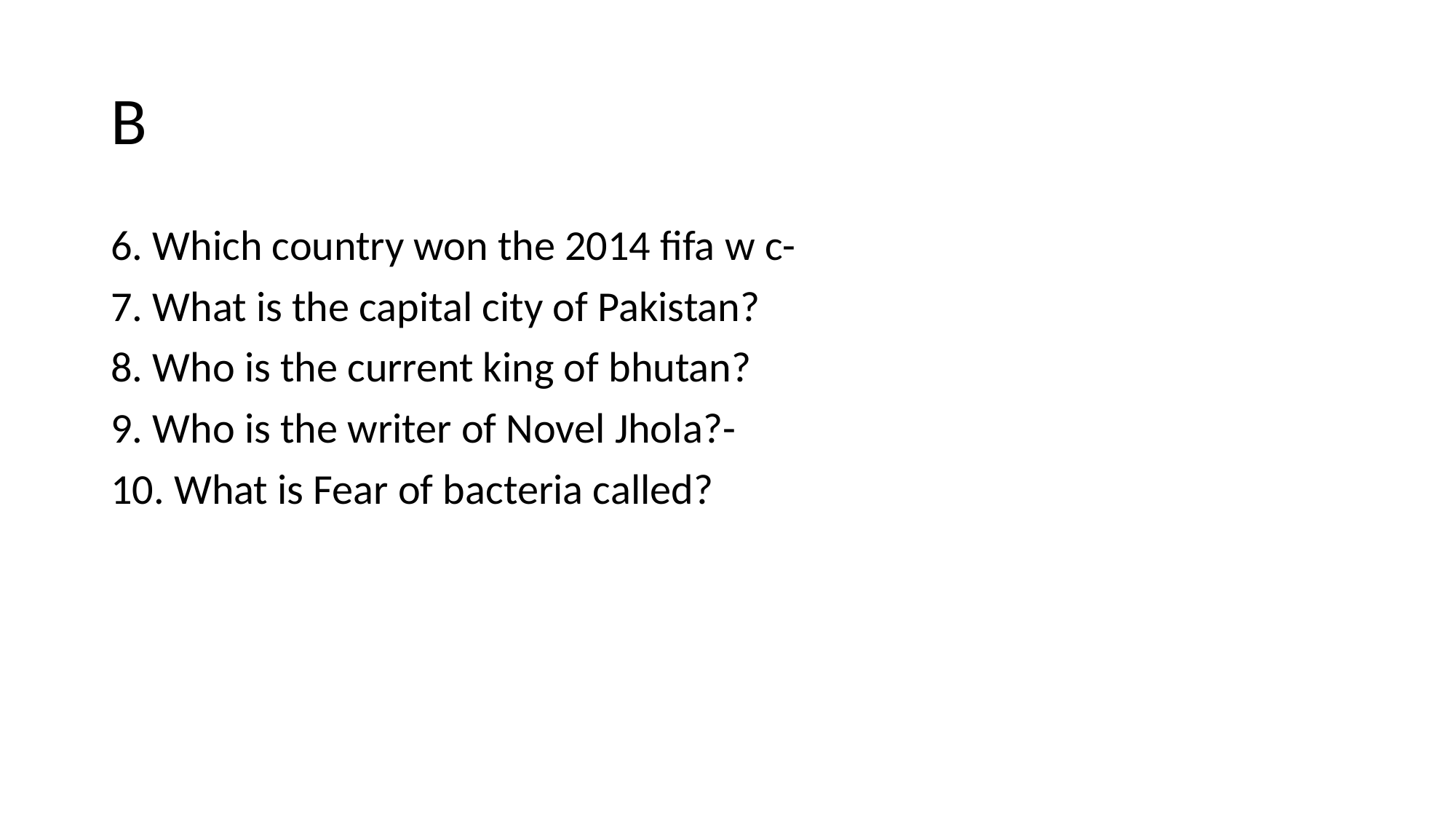

# B
6. Which country won the 2014 fifa w c-
7. What is the capital city of Pakistan?
8. Who is the current king of bhutan?
9. Who is the writer of Novel Jhola?-
10. What is Fear of bacteria called?